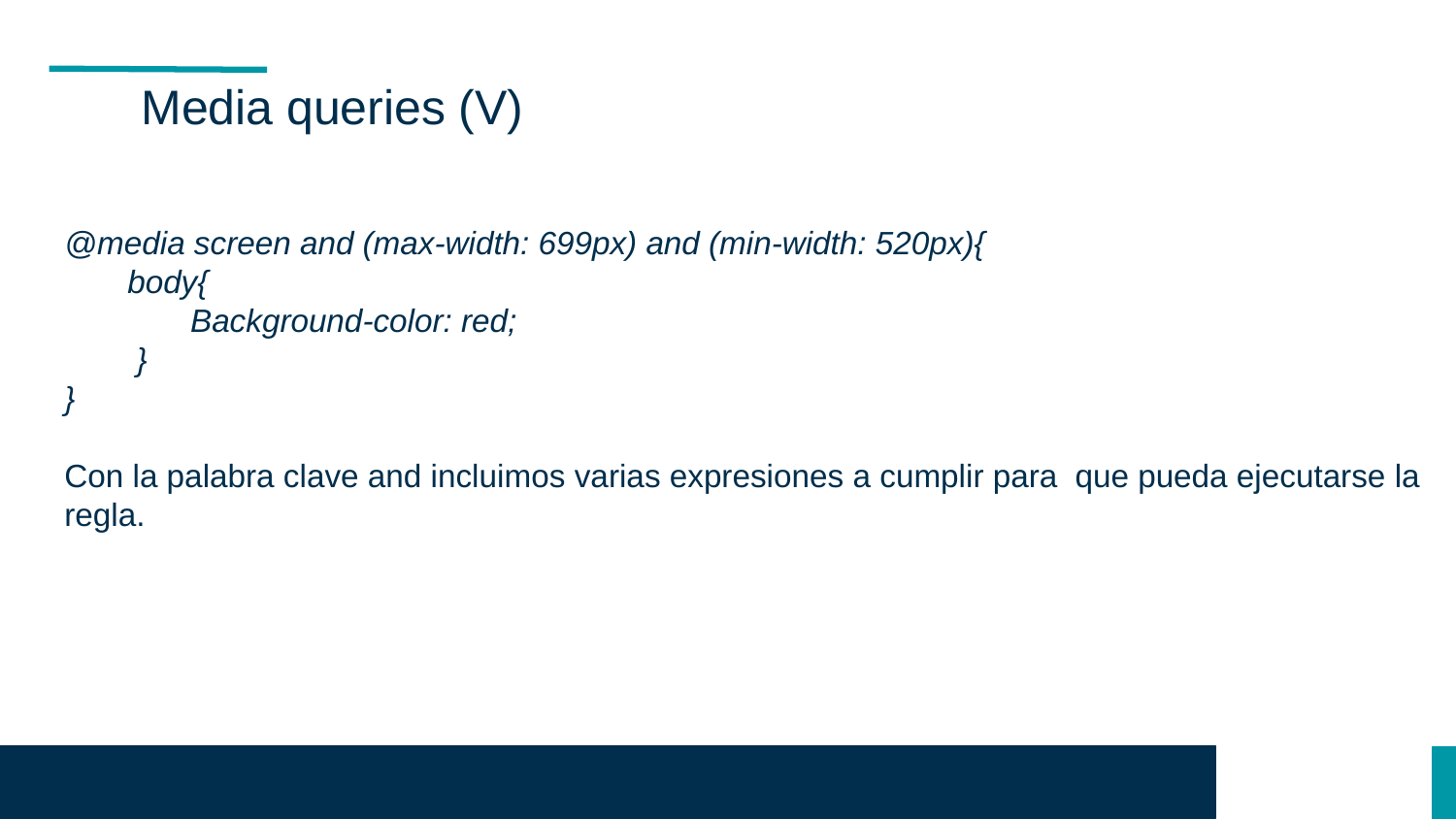

Media queries (V)

@media screen and (max-width: 699px) and (min-width: 520px){
       body{
              Background-color: red;
        }
}

Con la palabra clave and incluimos varias expresiones a cumplir para  que pueda ejecutarse la regla.